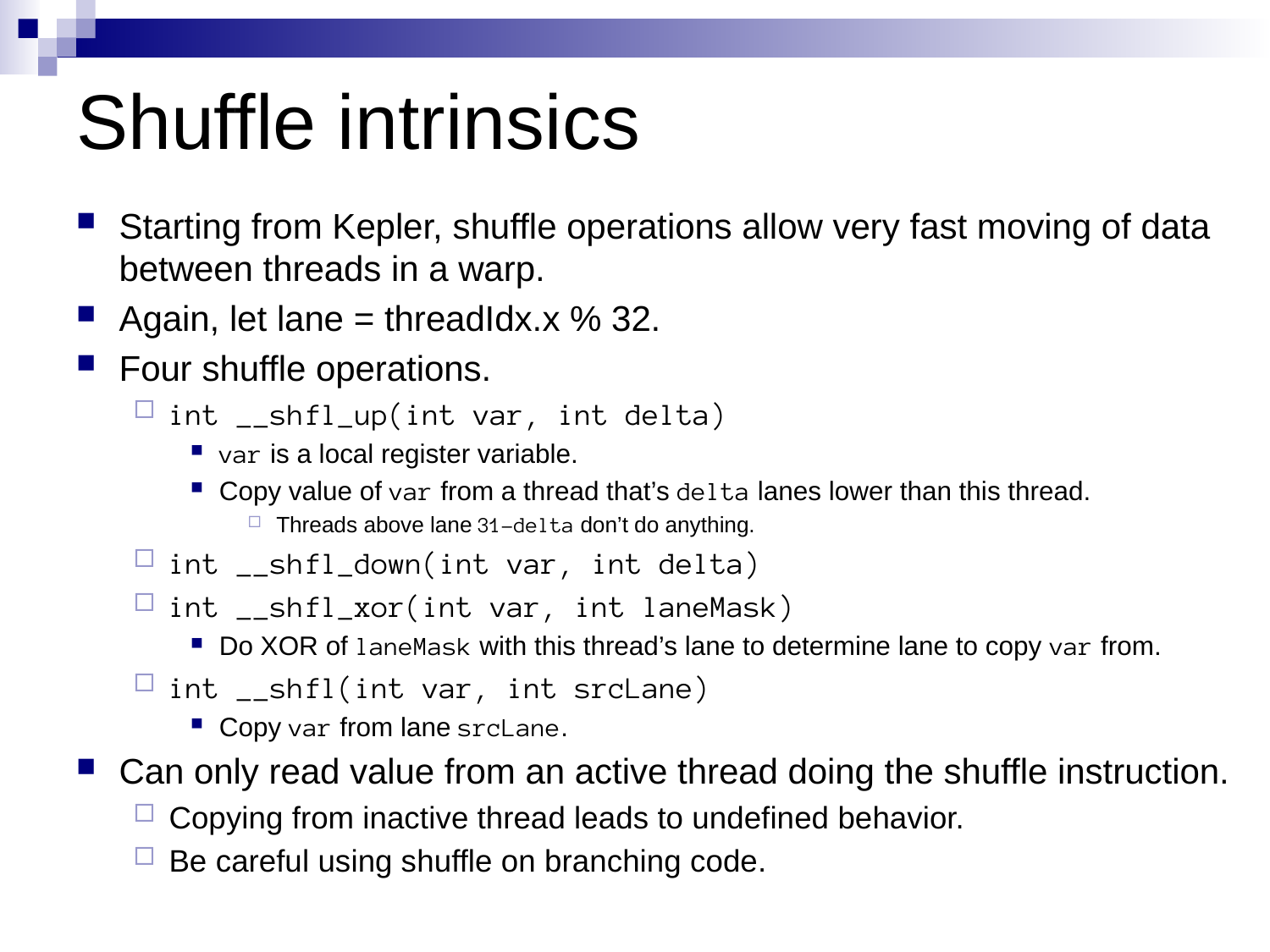

# Shuffle intrinsics
Starting from Kepler, shuffle operations allow very fast moving of data between threads in a warp.
Again, let lane = threadIdx.x % 32.
Four shuffle operations.
int __shfl_up(int var, int delta)
var is a local register variable.
Copy value of var from a thread that’s delta lanes lower than this thread.
Threads above lane 31-delta don’t do anything.
int __shfl_down(int var, int delta)
int __shfl_xor(int var, int laneMask)
Do XOR of laneMask with this thread’s lane to determine lane to copy var from.
int __shfl(int var, int srcLane)
Copy var from lane srcLane.
Can only read value from an active thread doing the shuffle instruction.
Copying from inactive thread leads to undefined behavior.
Be careful using shuffle on branching code.